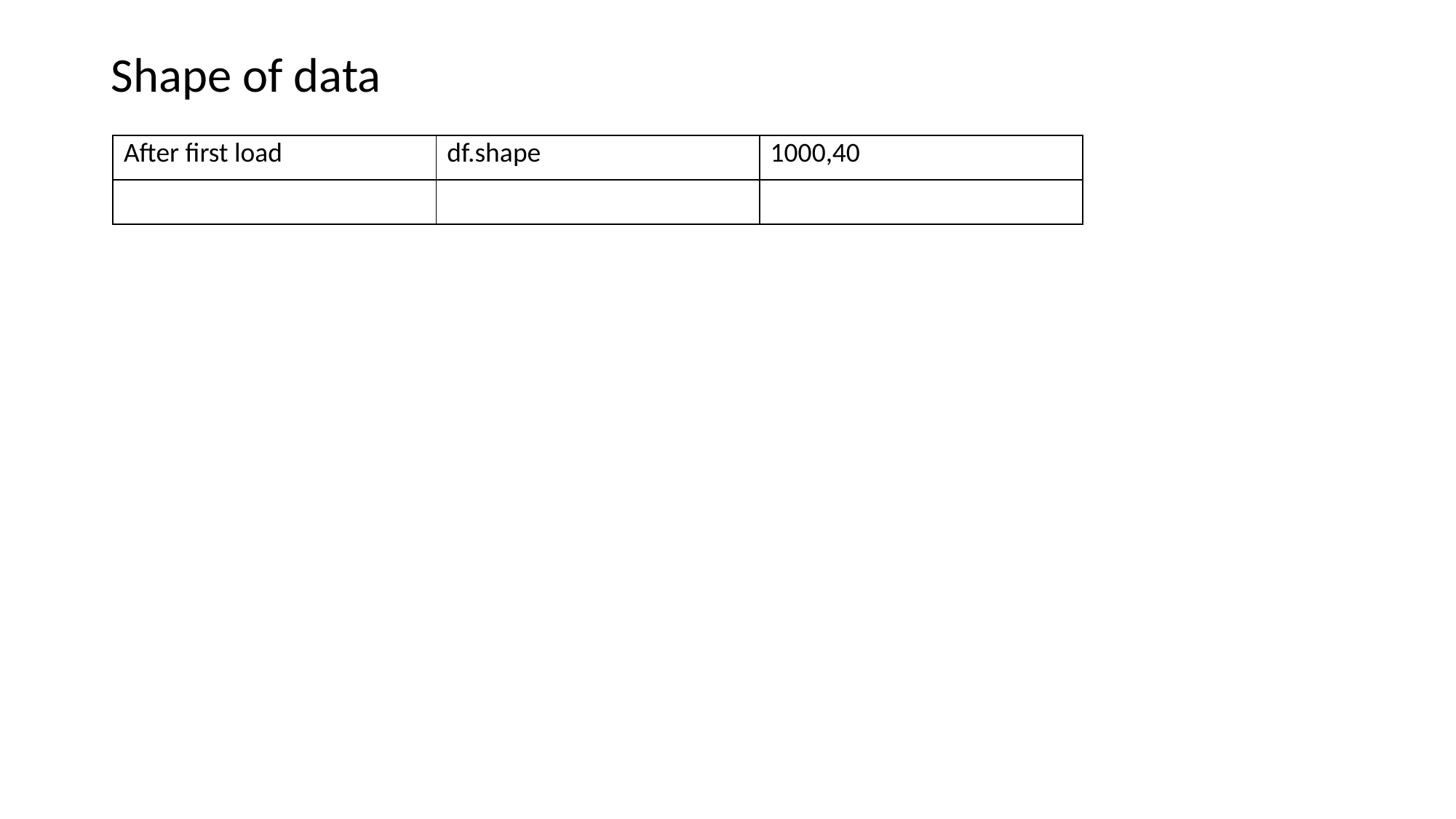

# Shape of data
| After first load | df.shape | 1000,40 |
| --- | --- | --- |
|  |  |  |